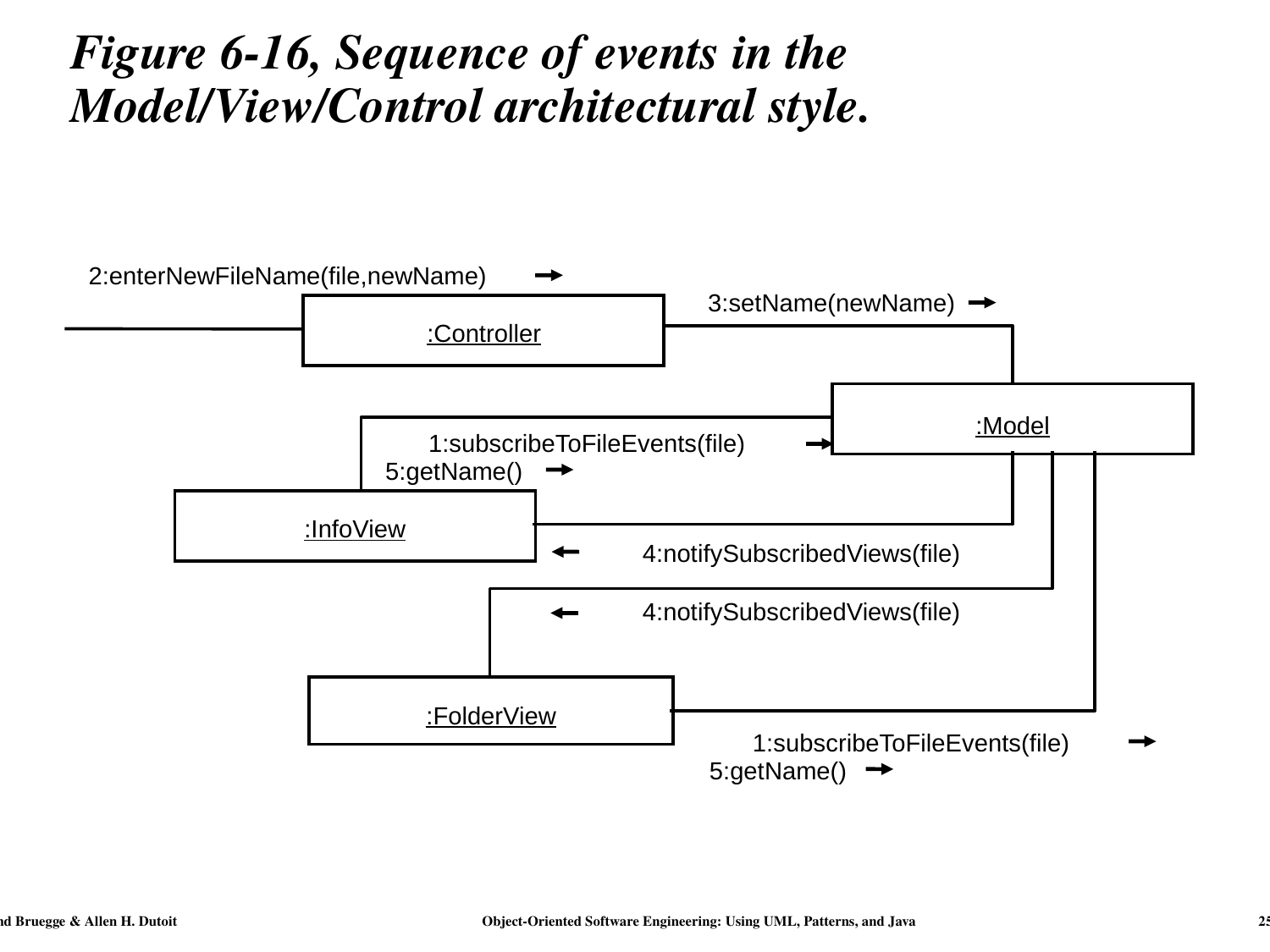

# Figure 6-16, Sequence of events in the Model/View/Control architectural style.
2:enterNewFileName(file,newName)

3:setName(newName)

:Controller

:Model

1:subscribeToFileEvents(file)

5:getName()

:InfoView
4:notifySubscribedViews(file)

4:notifySubscribedViews(file)

:FolderView
1:subscribeToFileEvents(file)

5:getName()